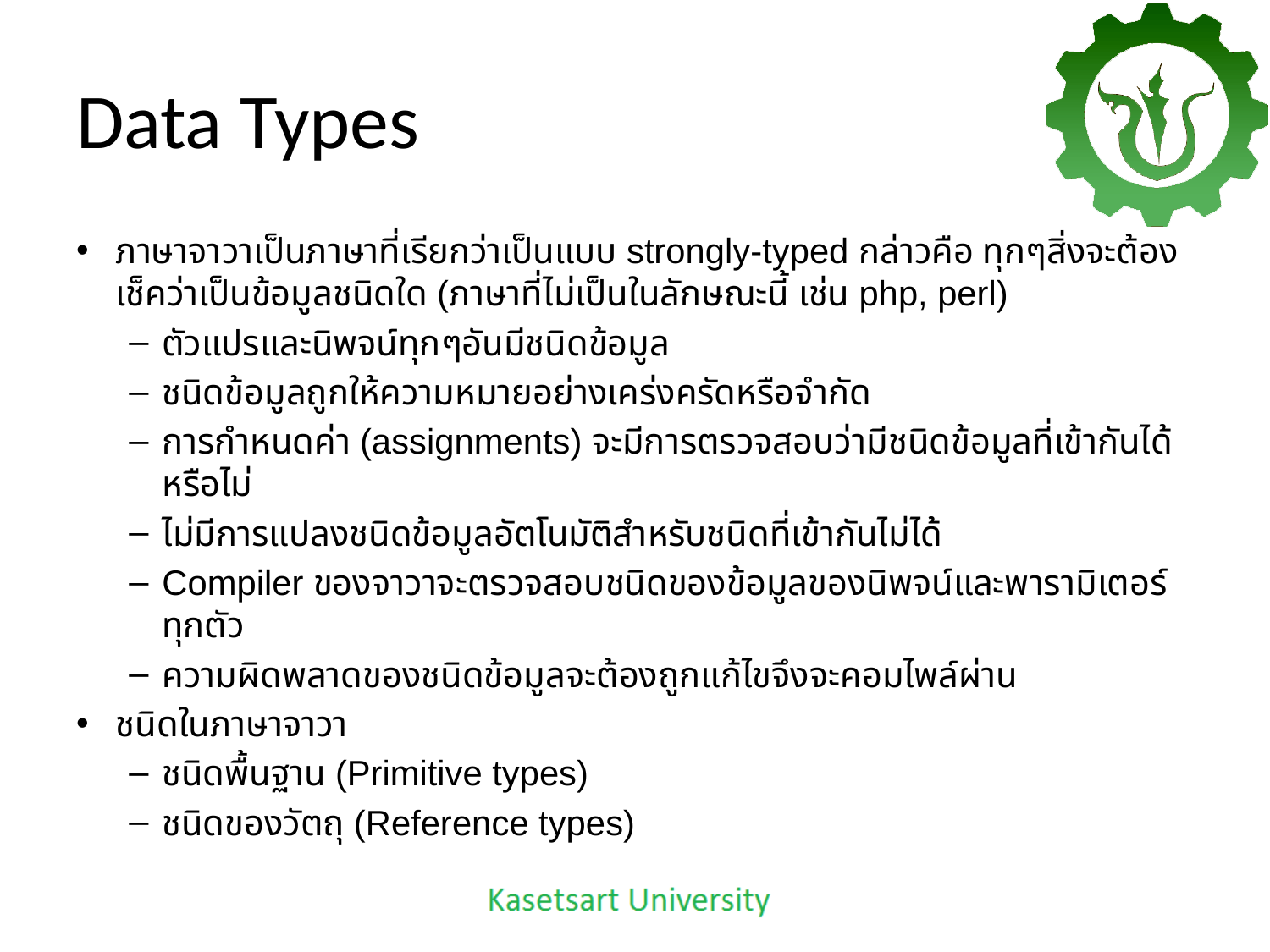

# Data Types
ภาษาจาวาเป็นภาษาที่เรียกว่าเป็นแบบ strongly-typed กล่าวคือ ทุกๆสิ่งจะต้องเช็คว่าเป็นข้อมูลชนิดใด (ภาษาที่ไม่เป็นในลักษณะนี้ เช่น php, perl)
ตัวแปรและนิพจน์ทุกๆอันมีชนิดข้อมูล
ชนิดข้อมูลถูกให้ความหมายอย่างเคร่งครัดหรือจำกัด
การกำหนดค่า (assignments) จะมีการตรวจสอบว่ามีชนิดข้อมูลที่เข้ากันได้หรือไม่
ไม่มีการแปลงชนิดข้อมูลอัตโนมัติสำหรับชนิดที่เข้ากันไม่ได้
Compiler ของจาวาจะตรวจสอบชนิดของข้อมูลของนิพจน์และพารามิเตอร์ทุกตัว
ความผิดพลาดของชนิดข้อมูลจะต้องถูกแก้ไขจึงจะคอมไพล์ผ่าน
ชนิดในภาษาจาวา
ชนิดพื้นฐาน (Primitive types)
ชนิดของวัตถุ (Reference types)